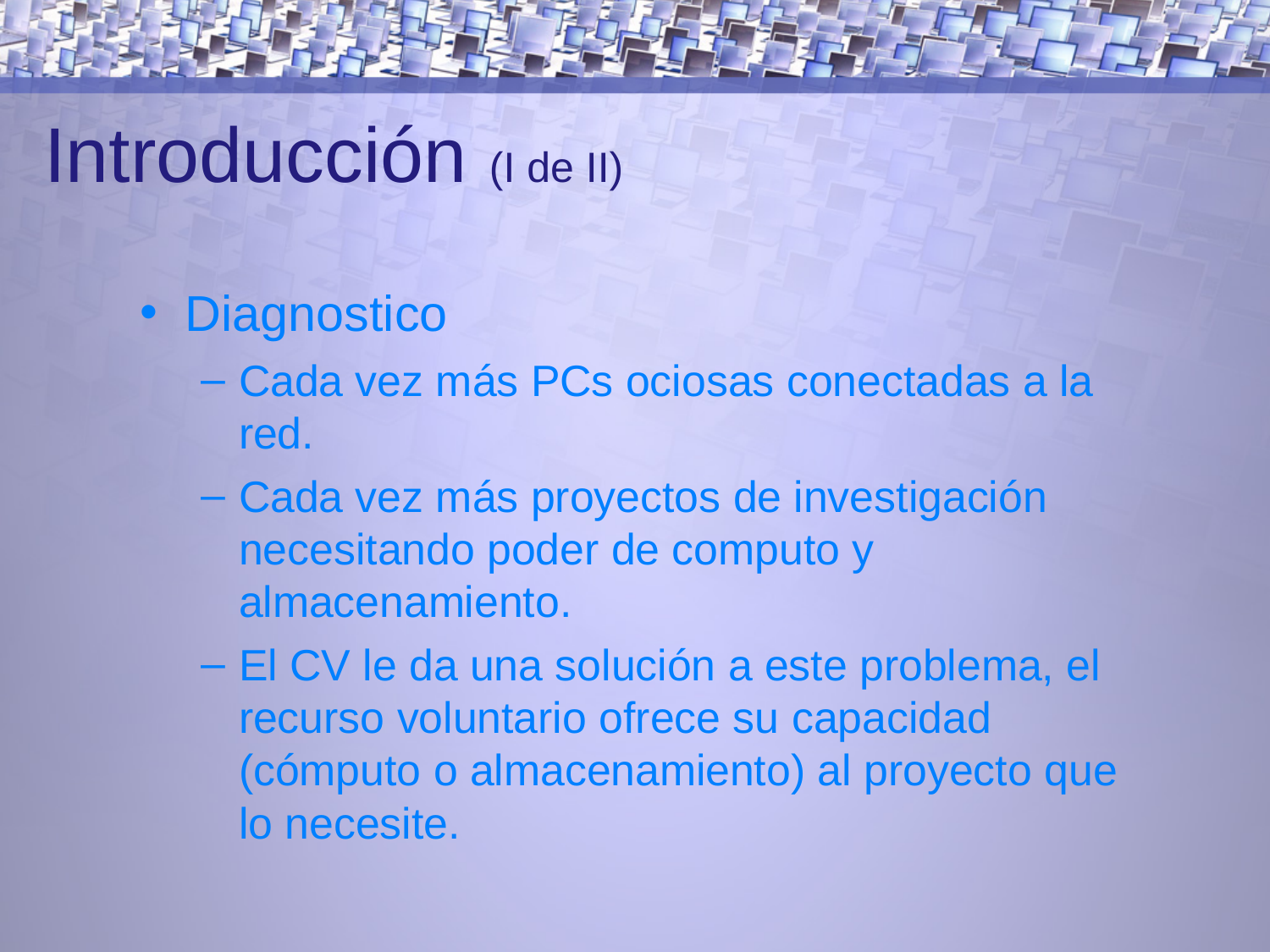

# Introducción (I de II)
Diagnostico
Cada vez más PCs ociosas conectadas a la red.
Cada vez más proyectos de investigación necesitando poder de computo y almacenamiento.
El CV le da una solución a este problema, el recurso voluntario ofrece su capacidad (cómputo o almacenamiento) al proyecto que lo necesite.